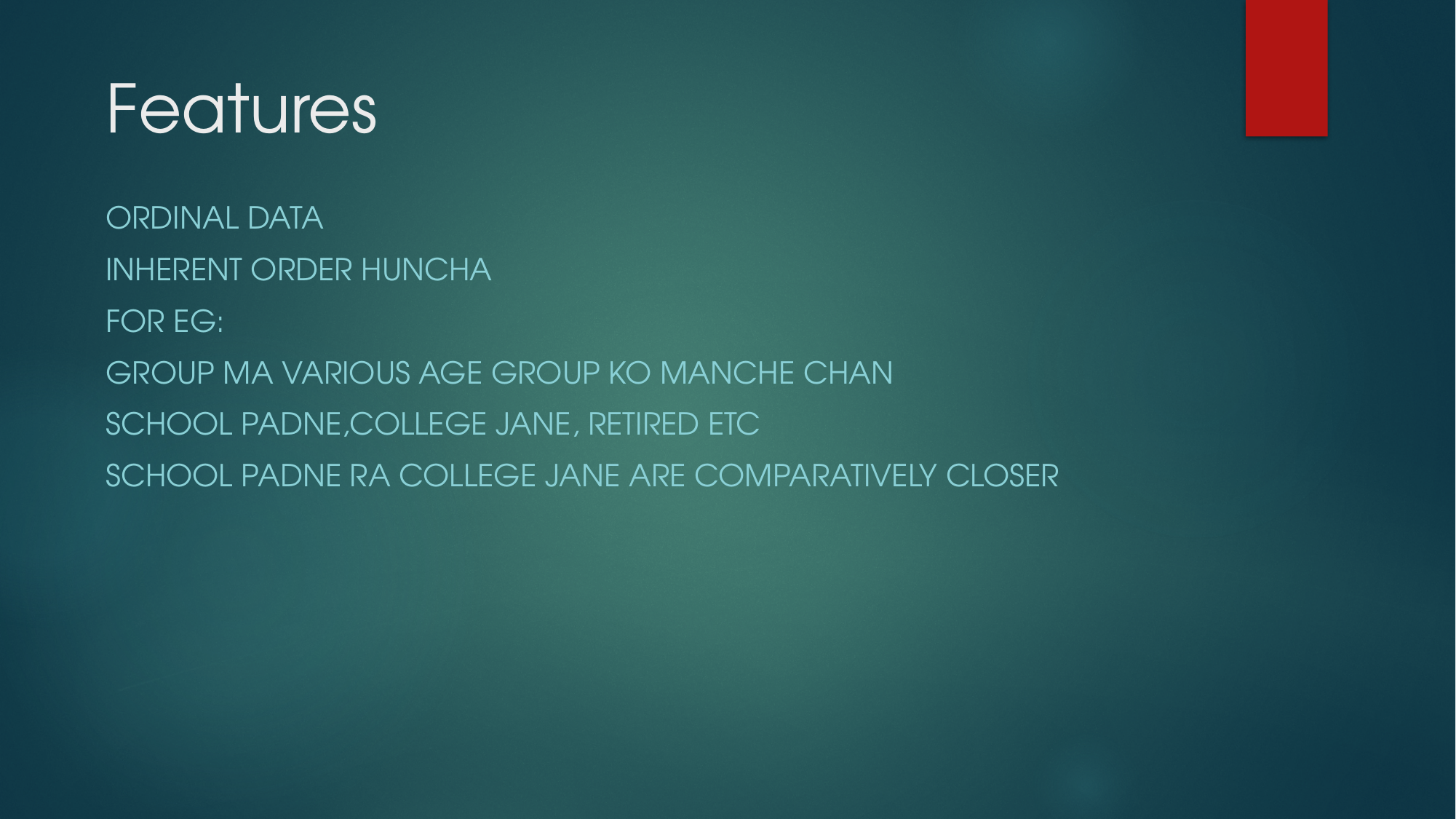

# Features
Ordinal data
Inherent order huncha
For eg:
Group ma various age group ko manche chan
School padne,college jane, retired etc
School padne ra college jane are comparatively closer